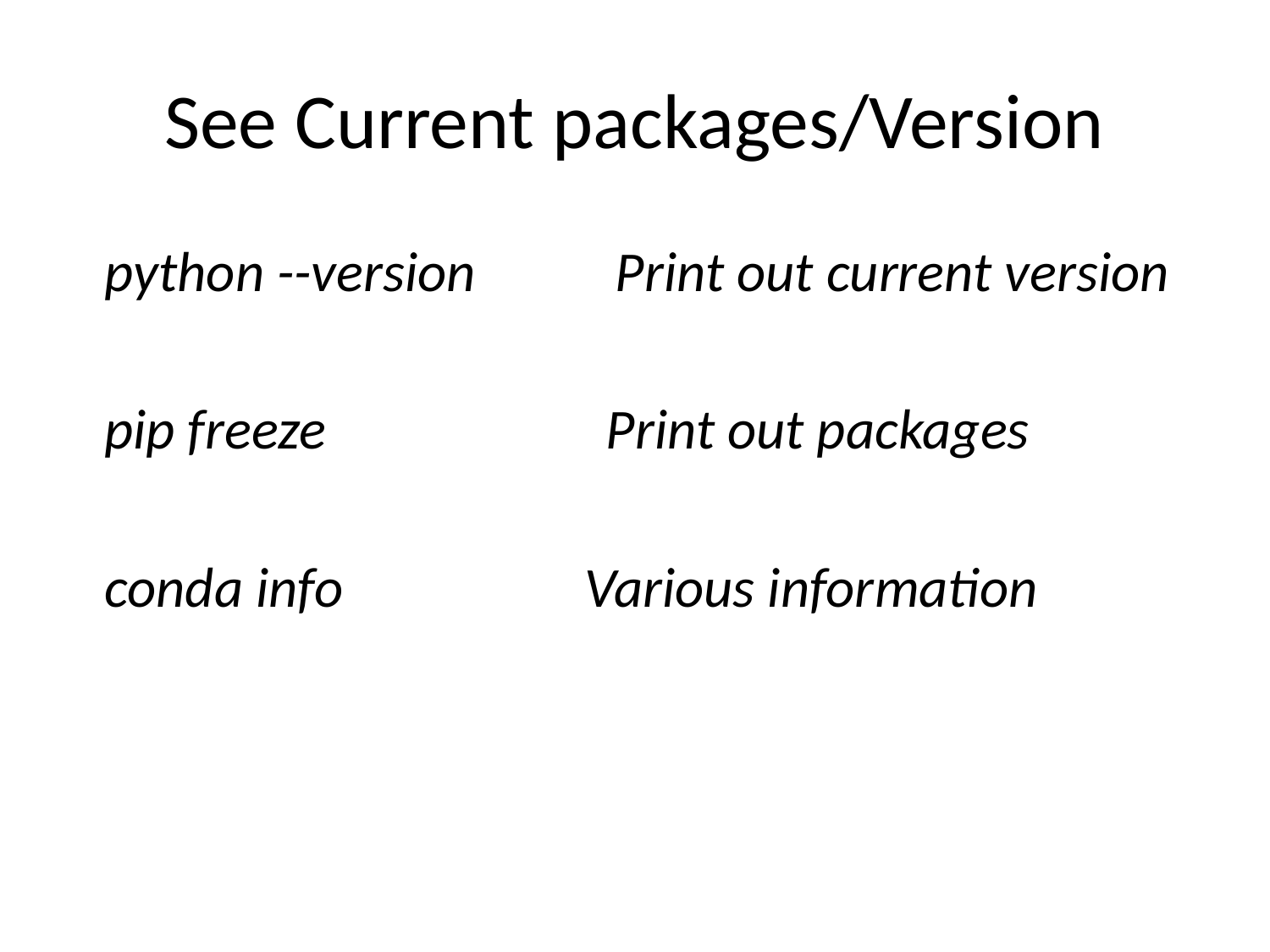

# See Current packages/Version
python --version           Print out current version

pip freeze                      Print out packages

conda info                   Various information